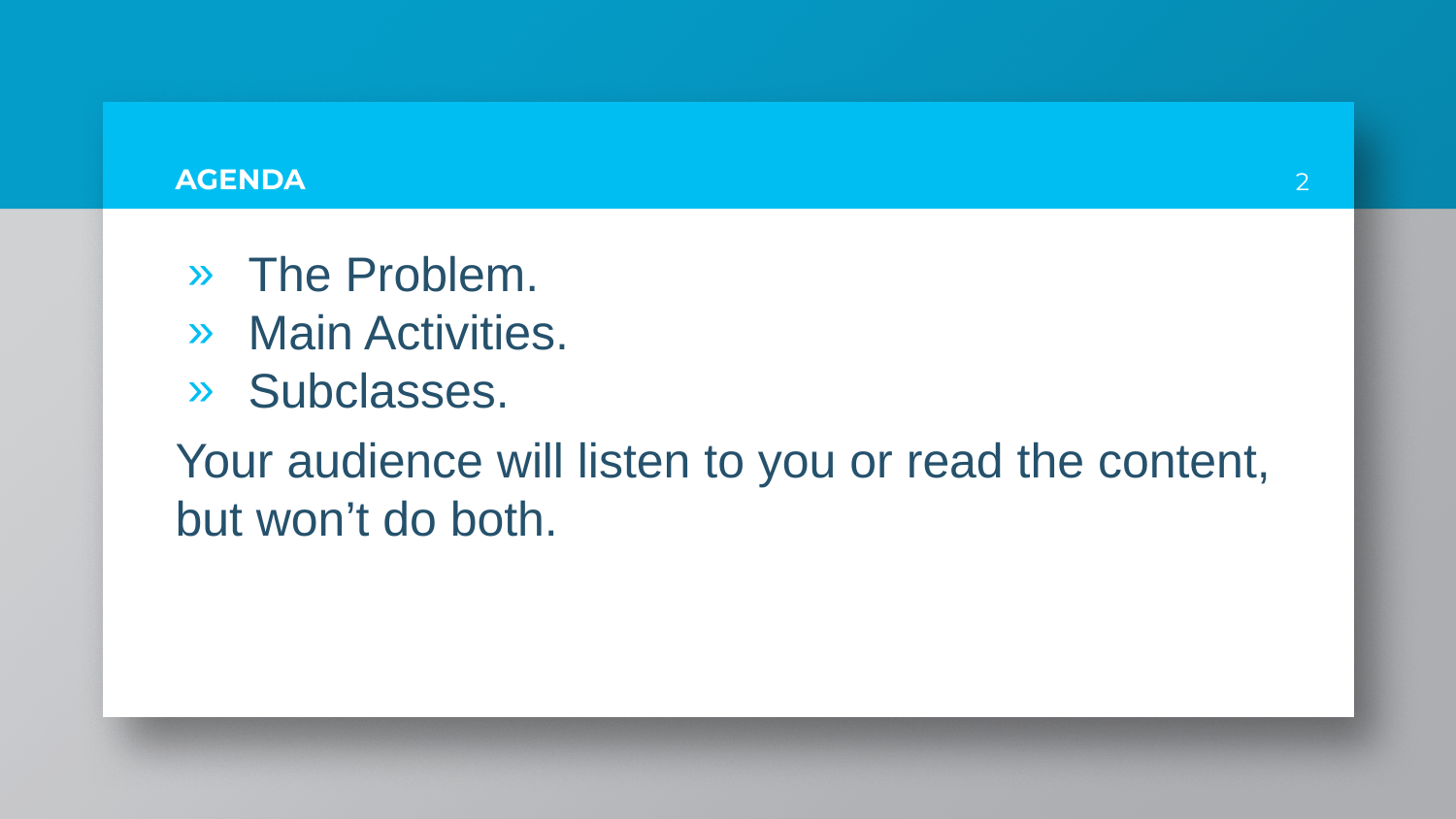

# AGENDA
2
The Problem.
Main Activities.
Subclasses.
Your audience will listen to you or read the content, but won’t do both.